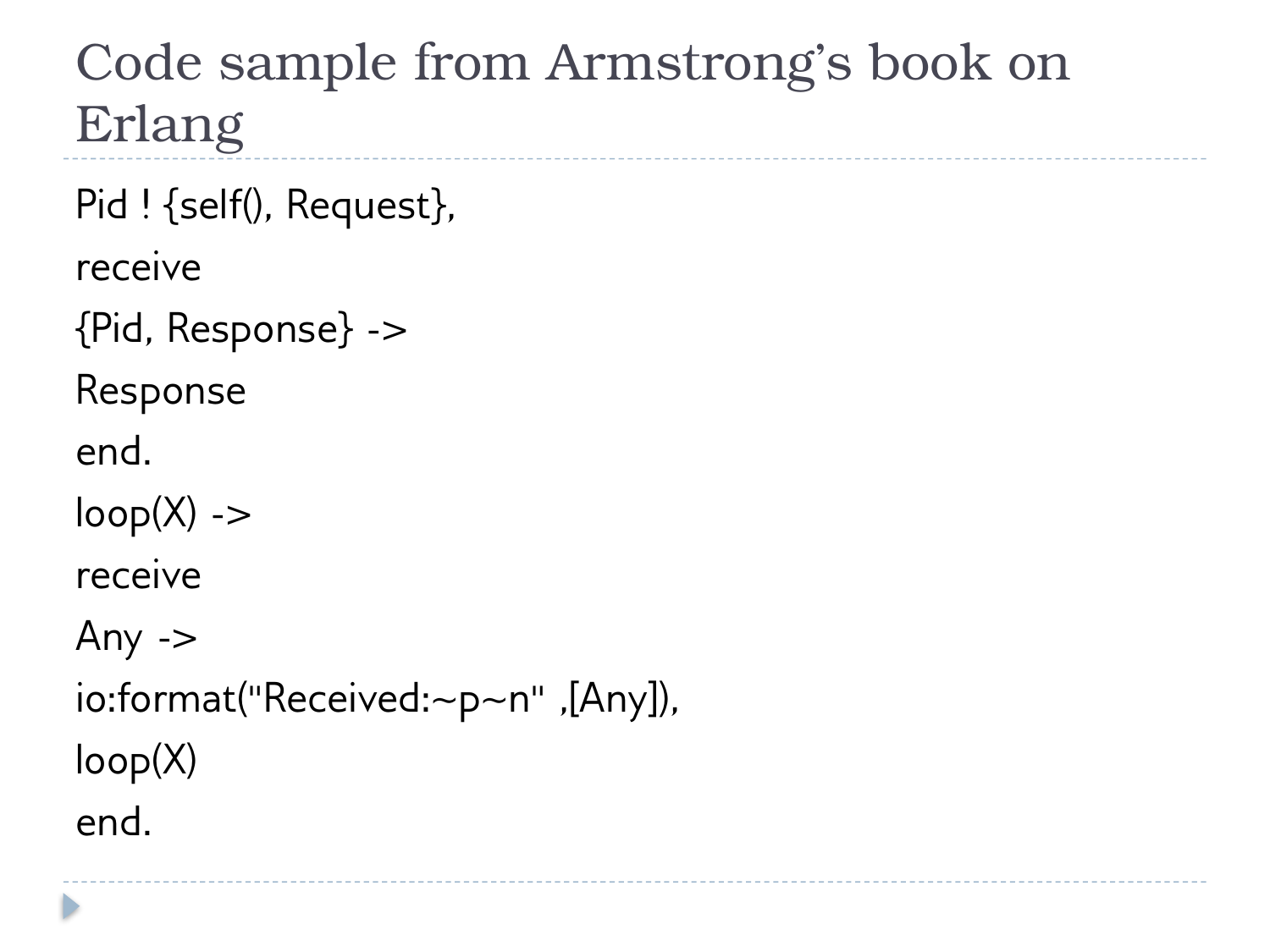

# Code sample from Armstrong’s book on Erlang
Pid ! {self(), Request},
receive
{Pid, Response} ->
Response
end.
loop(X) ->
receive
Any ->
io:format("Received:~p~n" ,[Any]),
loop(X)
end.